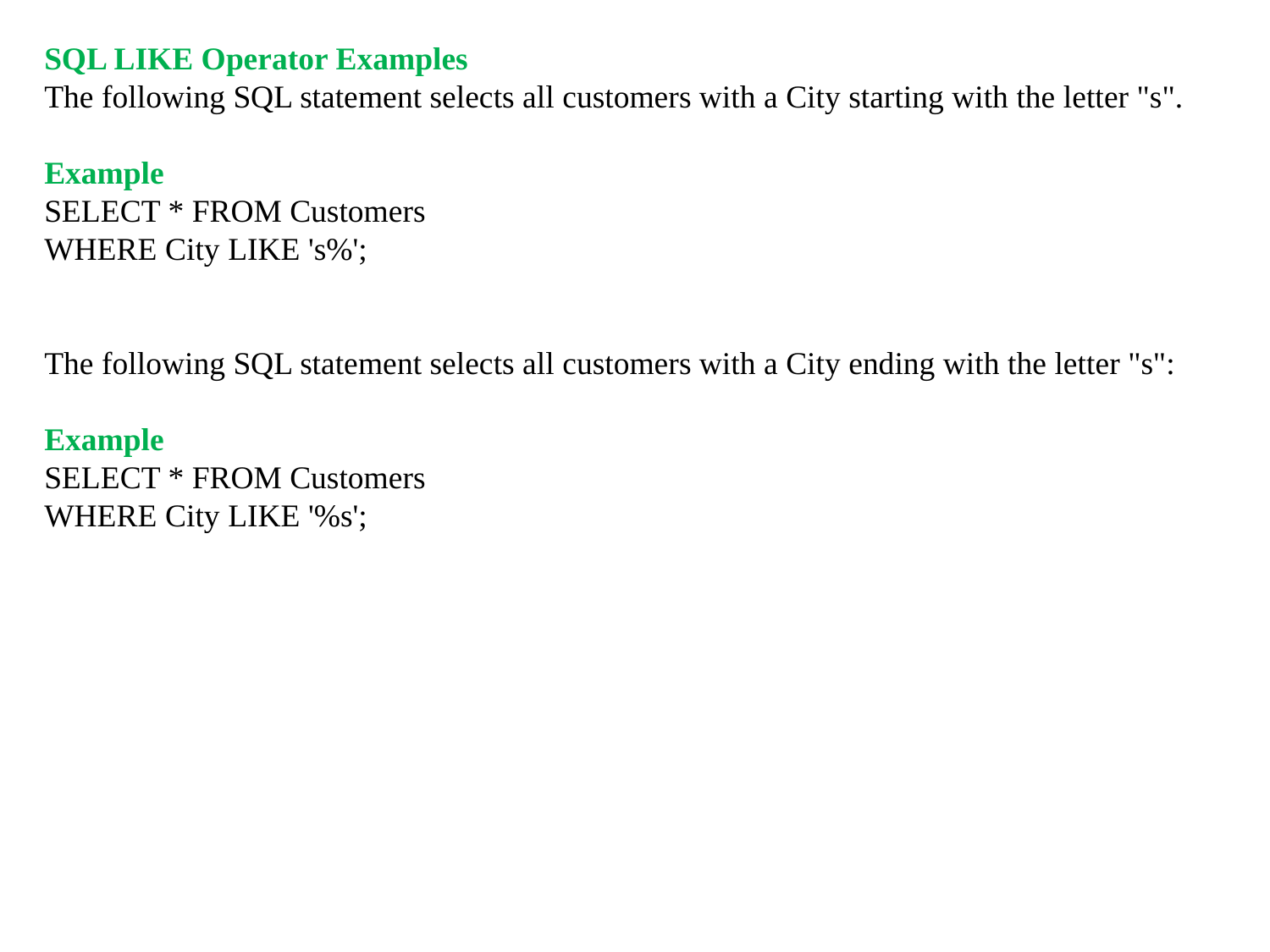

SQL LIKE Operator Examples
The following SQL statement selects all customers with a City starting with the letter "s".

Example
SELECT * FROM Customers
WHERE City LIKE 's%';

The following SQL statement selects all customers with a City ending with the letter "s":

Example
SELECT * FROM Customers
WHERE City LIKE '%s';